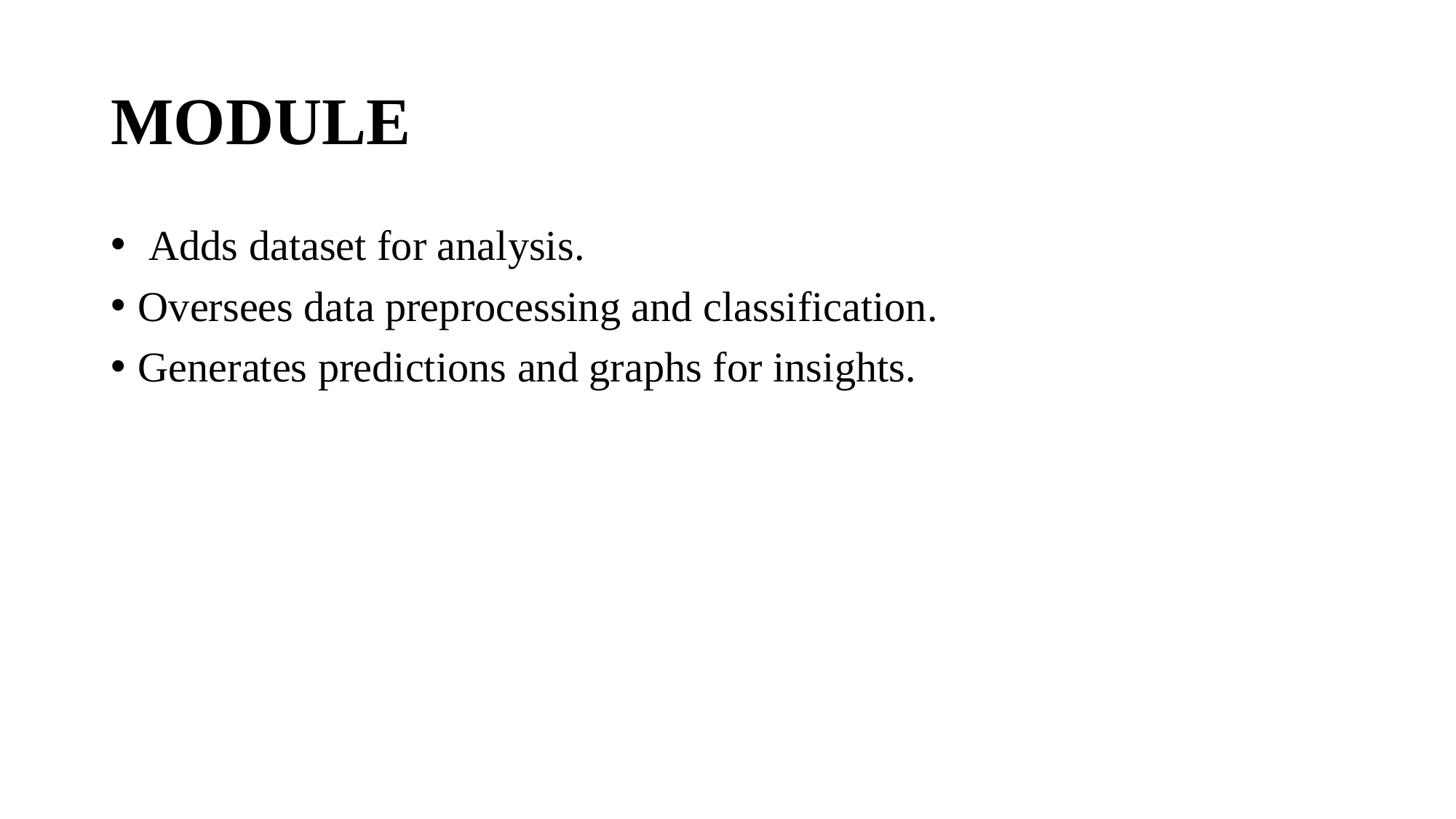

# MODULE
 Adds dataset for analysis.
Oversees data preprocessing and classification.
Generates predictions and graphs for insights.